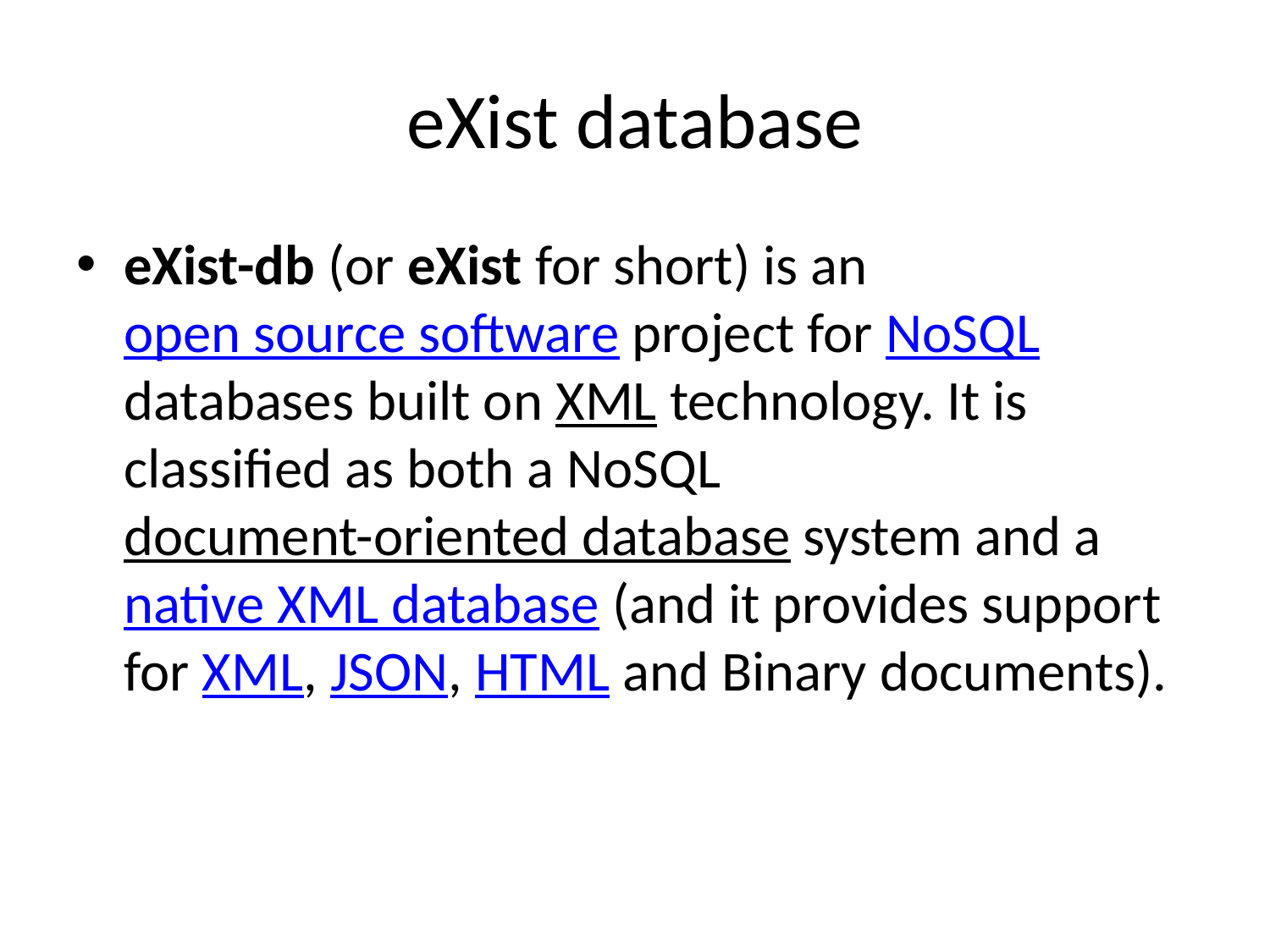

# eXist database
eXist-db (or eXist for short) is an open source software project for NoSQL databases built on XML technology. It is classified as both a NoSQL document-oriented database system and a native XML database (and it provides support for XML, JSON, HTML and Binary documents).